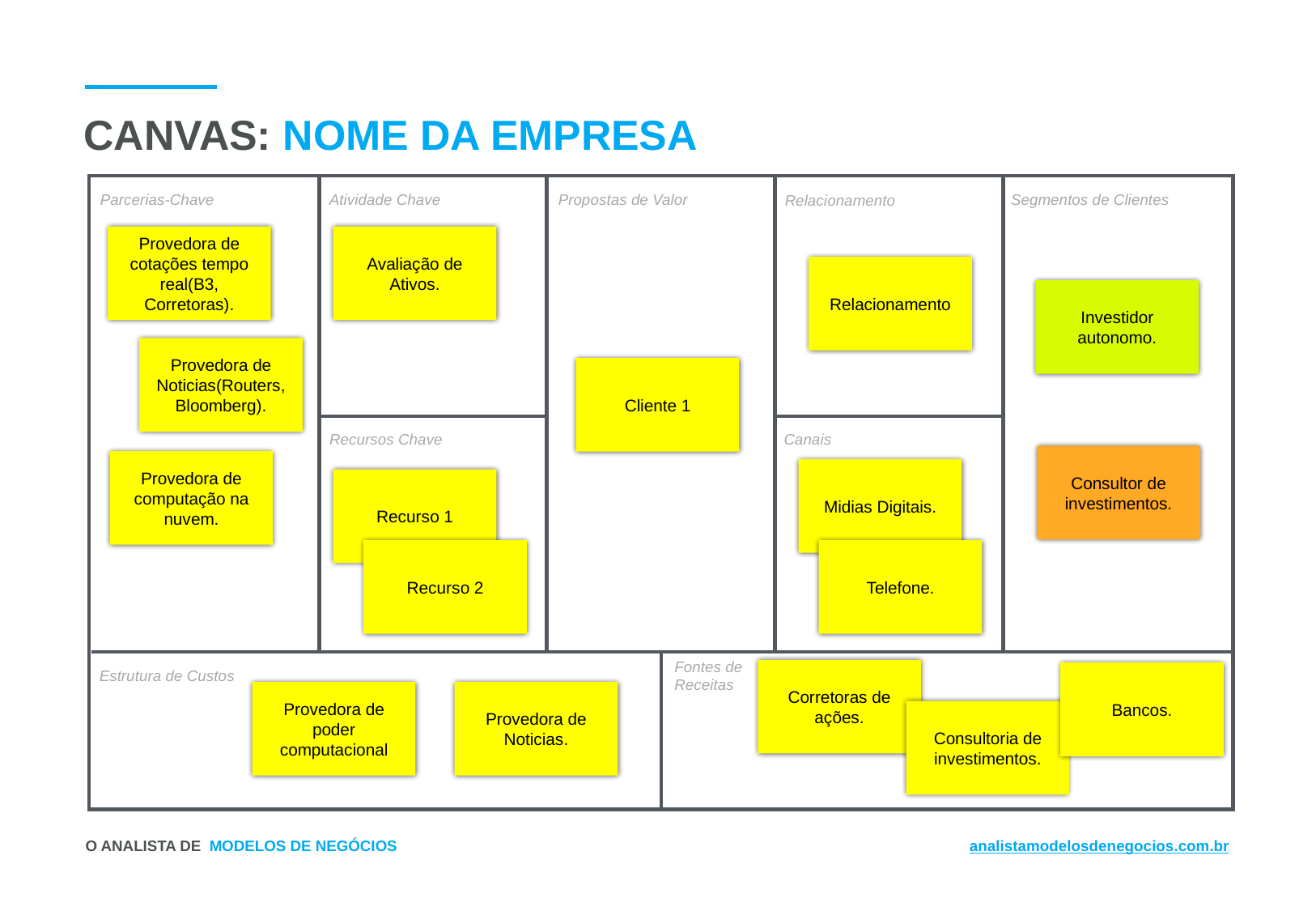

CANVAS: NOME DA EMPRESA

Parcerias-Chave
Atividade Chave
Propostas de Valor
Segmentos de Clientes
Relacionamento
Recursos Chave
Canais
Estrutura de Custos
Fontes de Receitas
Provedora de cotações tempo real(B3, Corretoras).
Avaliação de Ativos.
Relacionamento
Investidor autonomo.
Provedora de Noticias(Routers, Bloomberg).
Cliente 1
Consultor de investimentos.
Provedora de computação na nuvem.
Midias Digitais.
Recurso 1
Recurso 2
Telefone.
Corretoras de ações.
Bancos.
Provedora de poder computacional
Provedora de Noticias.
Consultoria de investimentos.